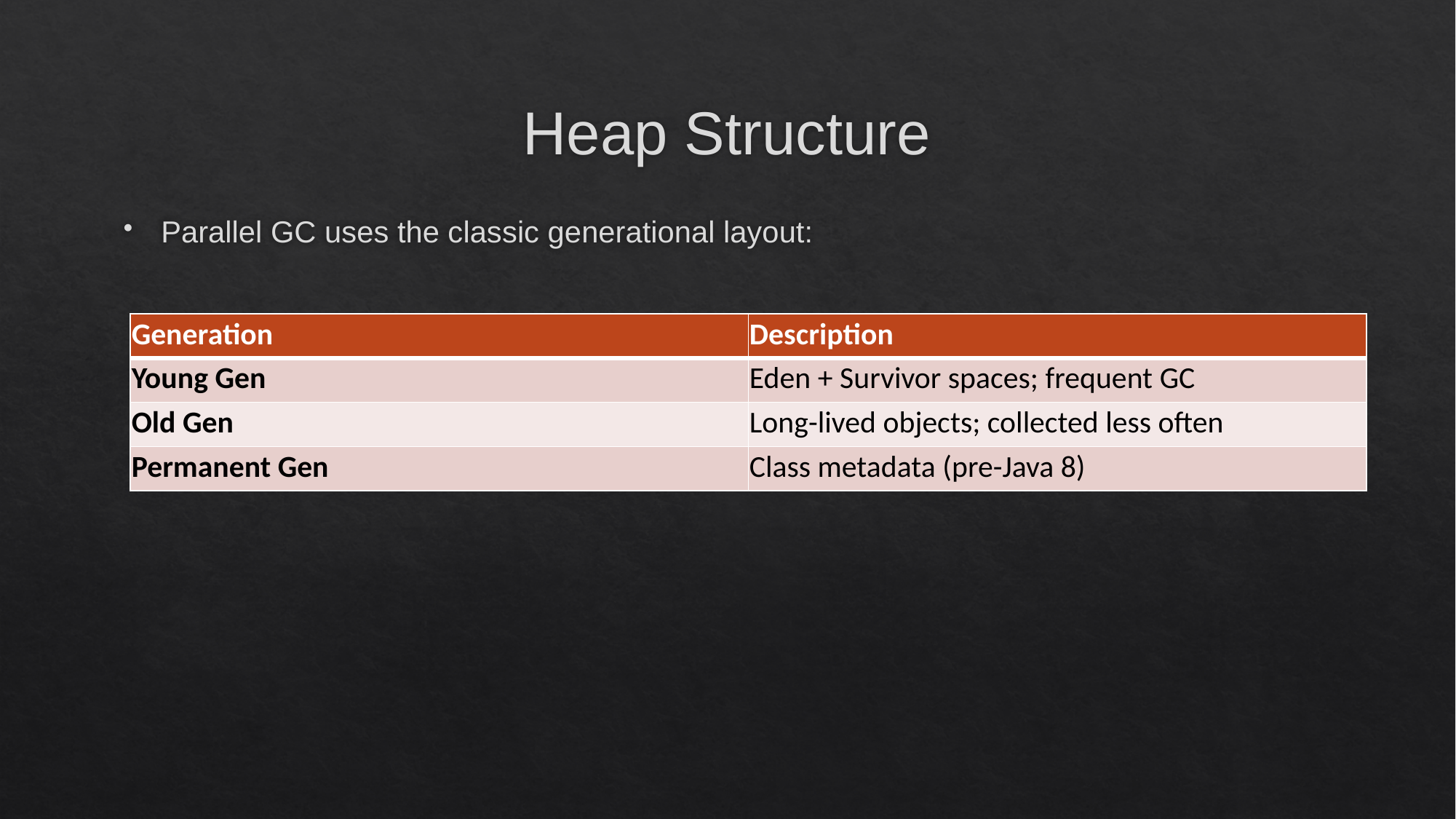

# Heap Structure
Parallel GC uses the classic generational layout:

| Generation | Description |
| --- | --- |
| Young Gen | Eden + Survivor spaces; frequent GC |
| Old Gen | Long-lived objects; collected less often |
| Permanent Gen | Class metadata (pre-Java 8) |